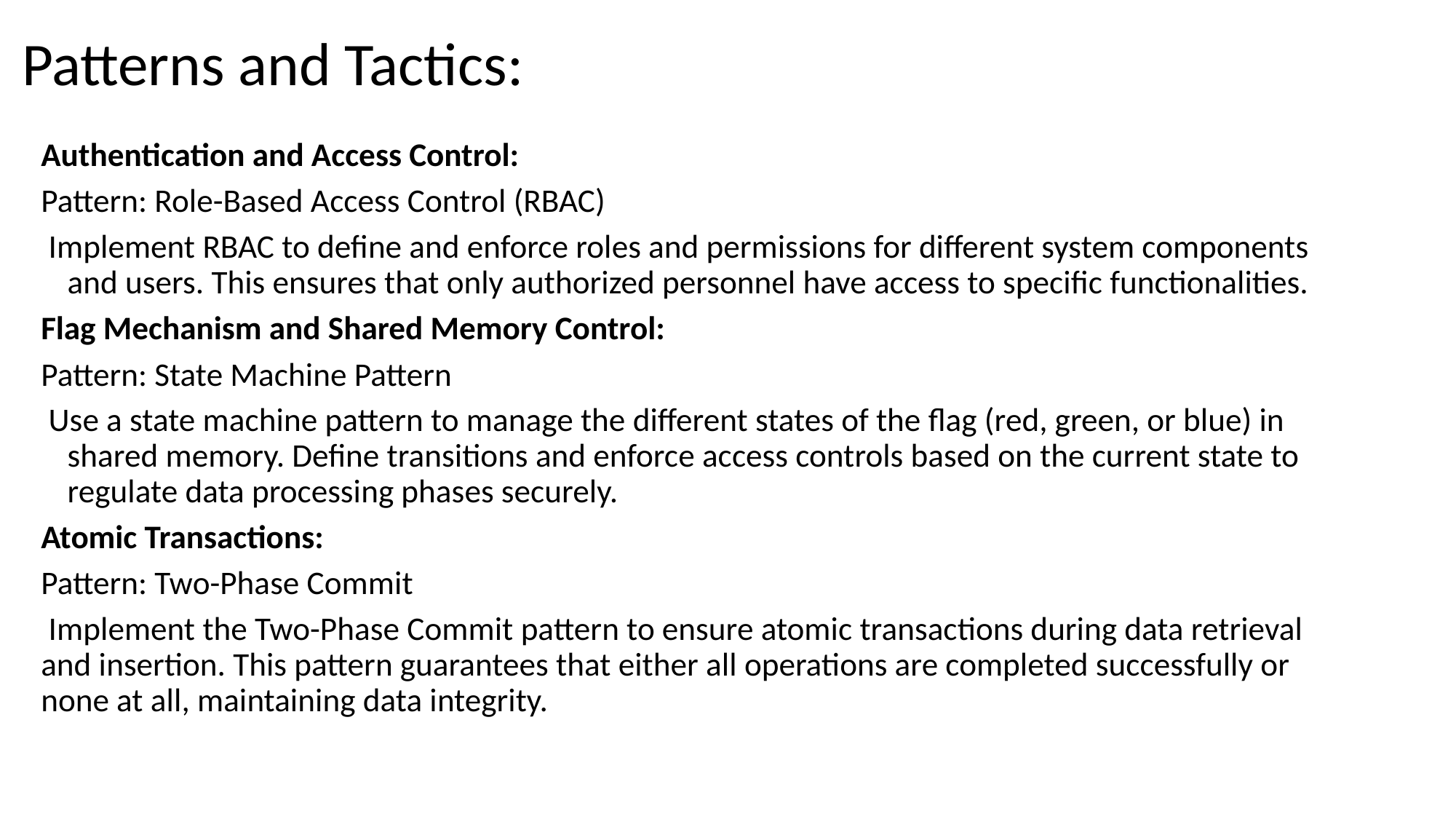

# Patterns and Tactics:
Authentication and Access Control:
Pattern: Role-Based Access Control (RBAC)
 Implement RBAC to define and enforce roles and permissions for different system components and users. This ensures that only authorized personnel have access to specific functionalities.
Flag Mechanism and Shared Memory Control:
Pattern: State Machine Pattern
 Use a state machine pattern to manage the different states of the flag (red, green, or blue) in shared memory. Define transitions and enforce access controls based on the current state to regulate data processing phases securely.
Atomic Transactions:
Pattern: Two-Phase Commit
 Implement the Two-Phase Commit pattern to ensure atomic transactions during data retrieval and insertion. This pattern guarantees that either all operations are completed successfully or none at all, maintaining data integrity.